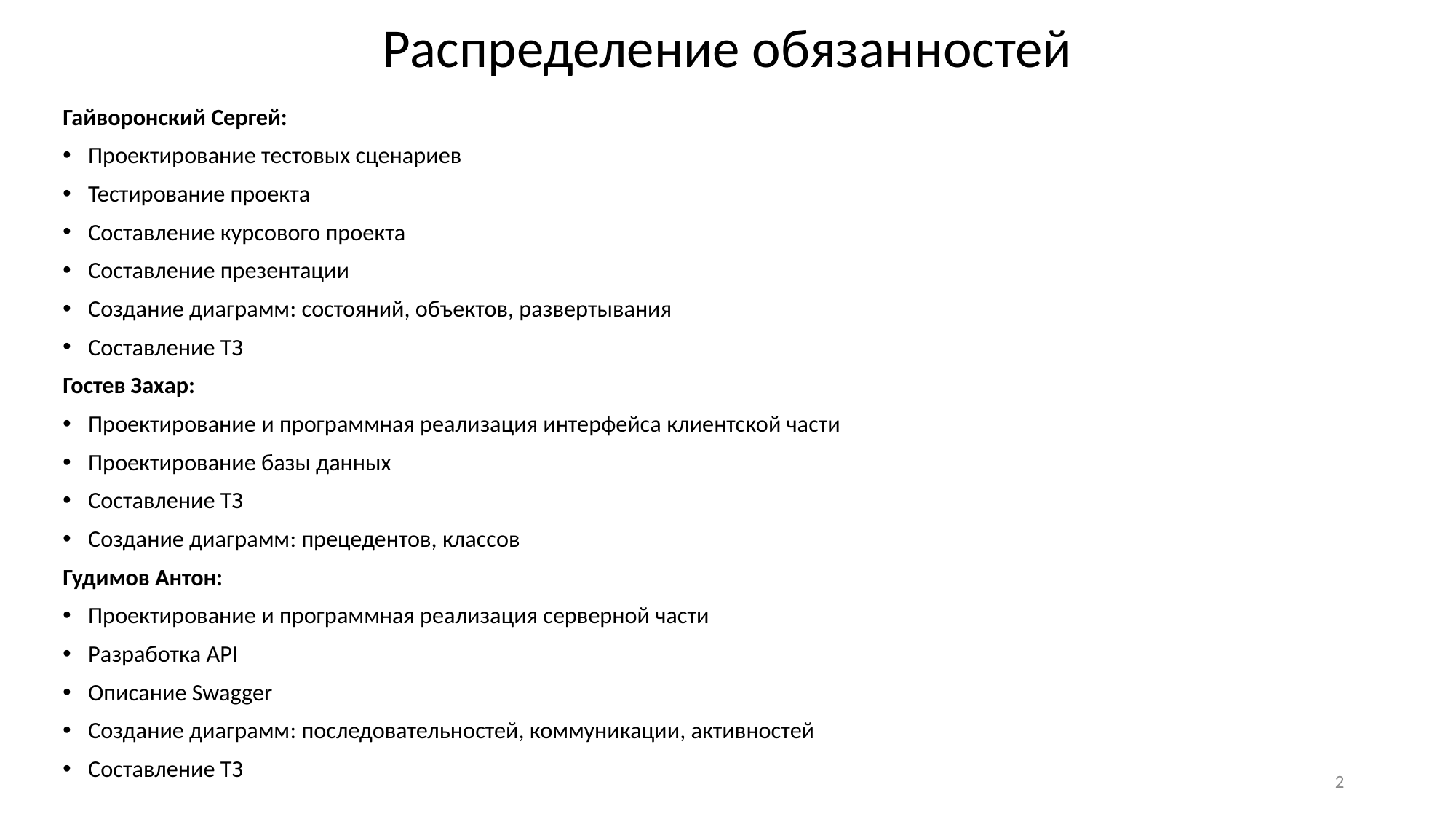

# Распределение обязанностей
Гайворонский Сергей:
Проектирование тестовых сценариев
Тестирование проекта
Составление курсового проекта
Составление презентации
Создание диаграмм: состояний, объектов, развертывания
Составление ТЗ
Гостев Захар:
Проектирование и программная реализация интерфейса клиентской части
Проектирование базы данных
Составление ТЗ
Создание диаграмм: прецедентов, классов
Гудимов Антон:
Проектирование и программная реализация серверной части
Разработка API
Описание Swagger
Создание диаграмм: последовательностей, коммуникации, активностей
Составление ТЗ

2